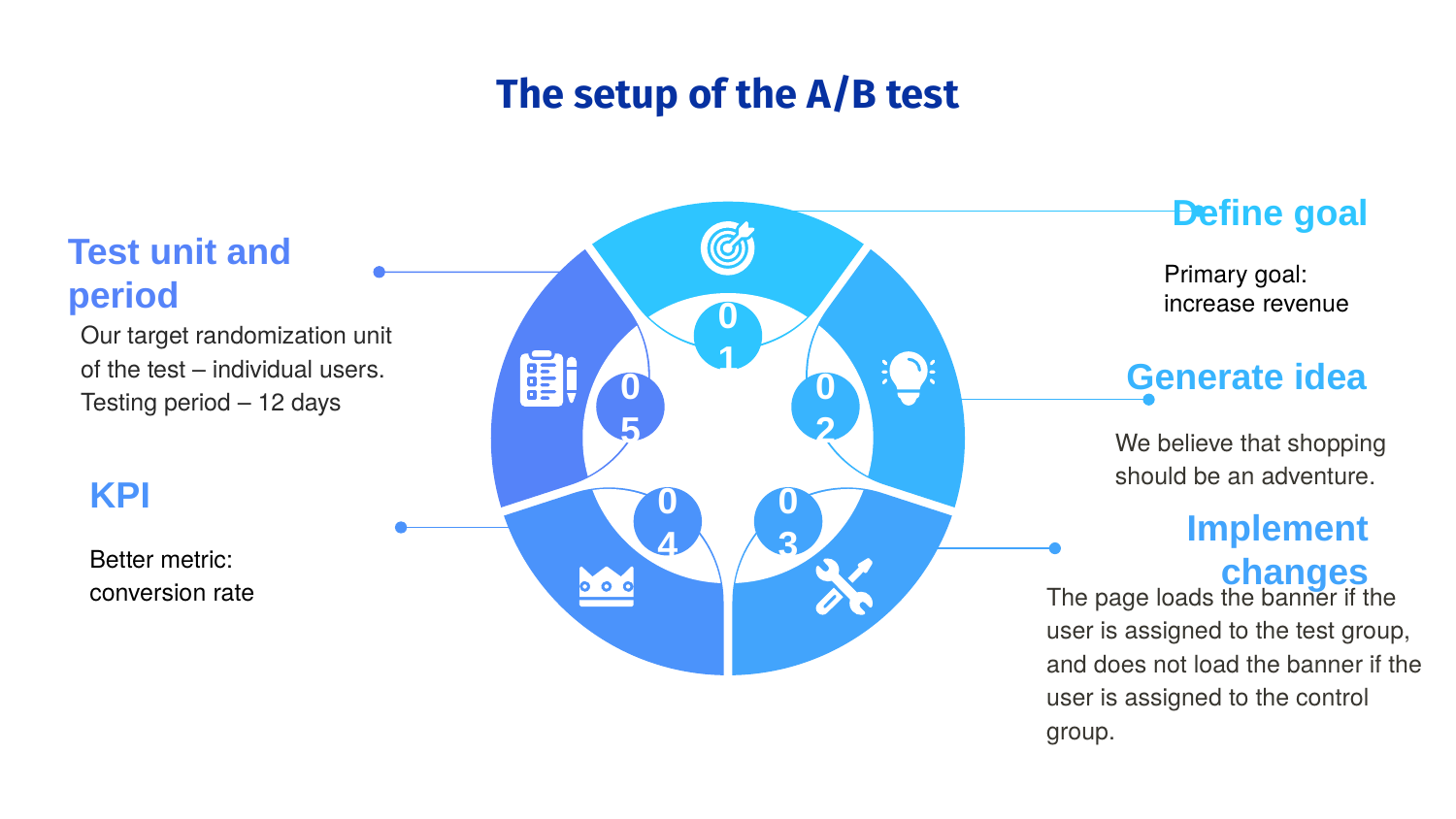

# The setup of the A/B test
Define goal

Test unit and period
Primary goal: increase revenue

Our target randomization unit of the test – individual users. Testing period – 12 days
01

Generate idea

05
02
We believe that shopping should be an adventure.
KPI
04
03

Implement changes
Better metric: conversion rate

The page loads the banner if the user is assigned to the test group, and does not load the banner if the user is assigned to the control group.